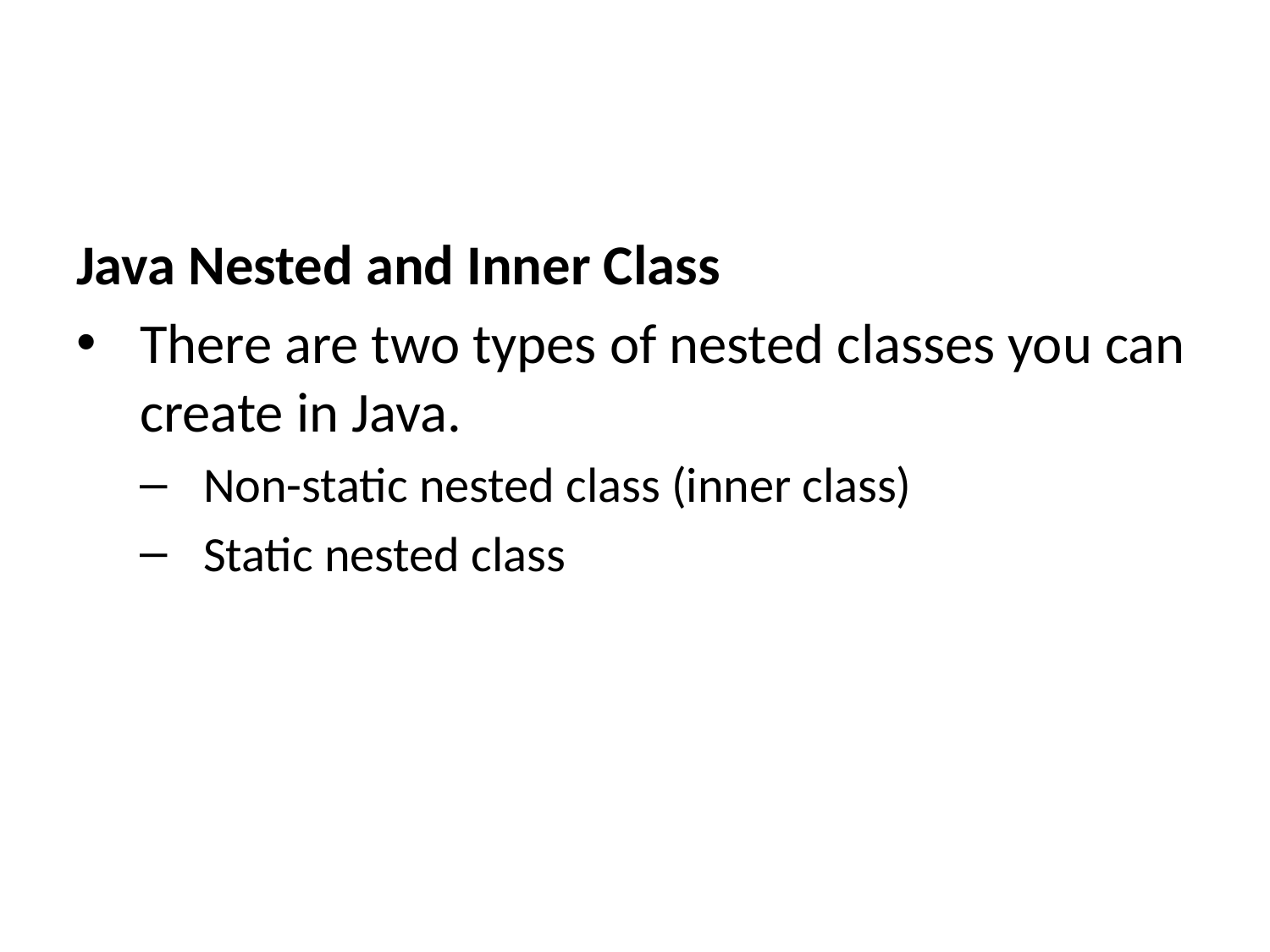

Java Nested and Inner Class
There are two types of nested classes you can create in Java.
Non-static nested class (inner class)
Static nested class